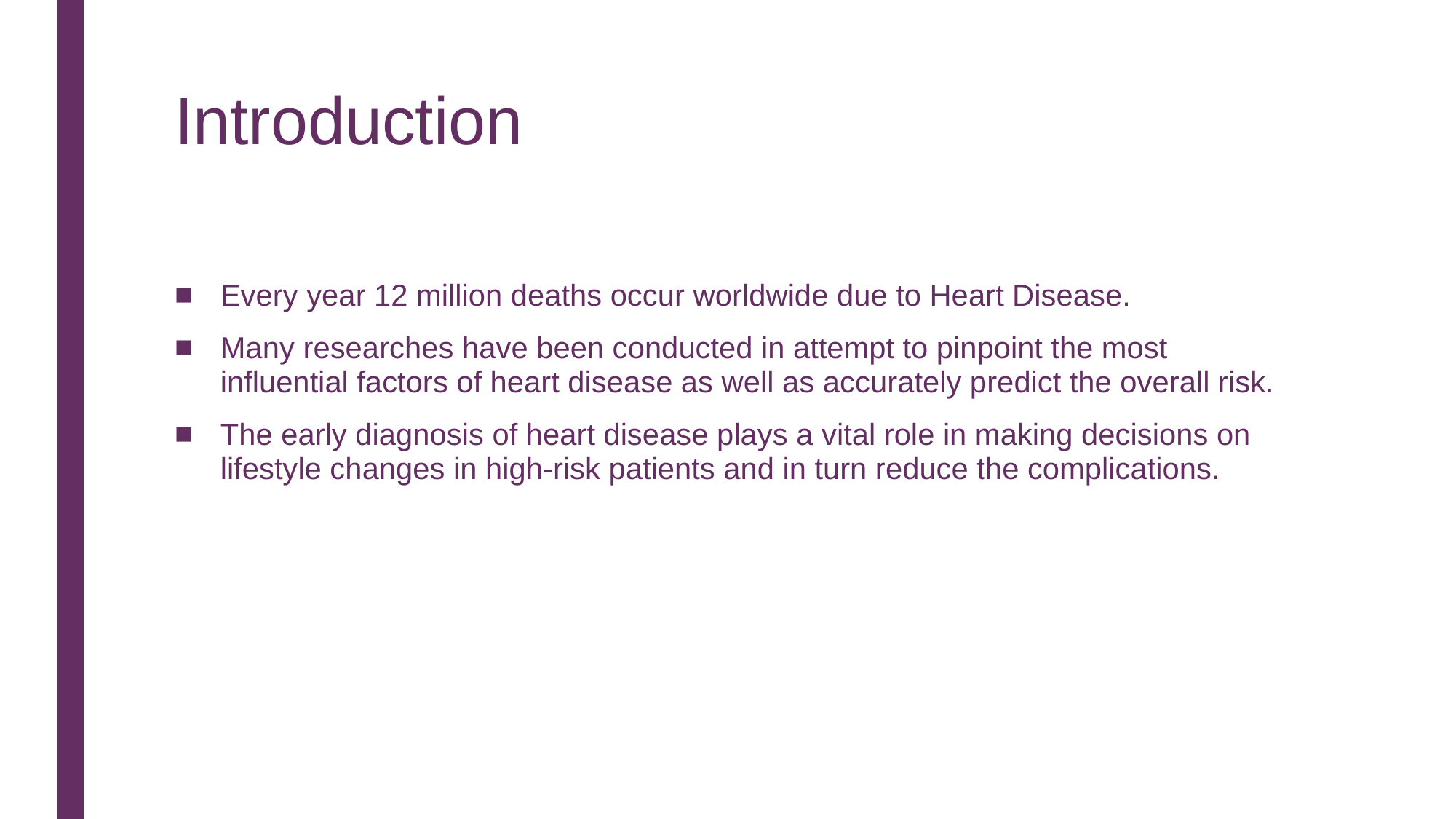

# Introduction
Every year 12 million deaths occur worldwide due to Heart Disease.
Many researches have been conducted in attempt to pinpoint the most influential factors of heart disease as well as accurately predict the overall risk.
The early diagnosis of heart disease plays a vital role in making decisions on lifestyle changes in high-risk patients and in turn reduce the complications.